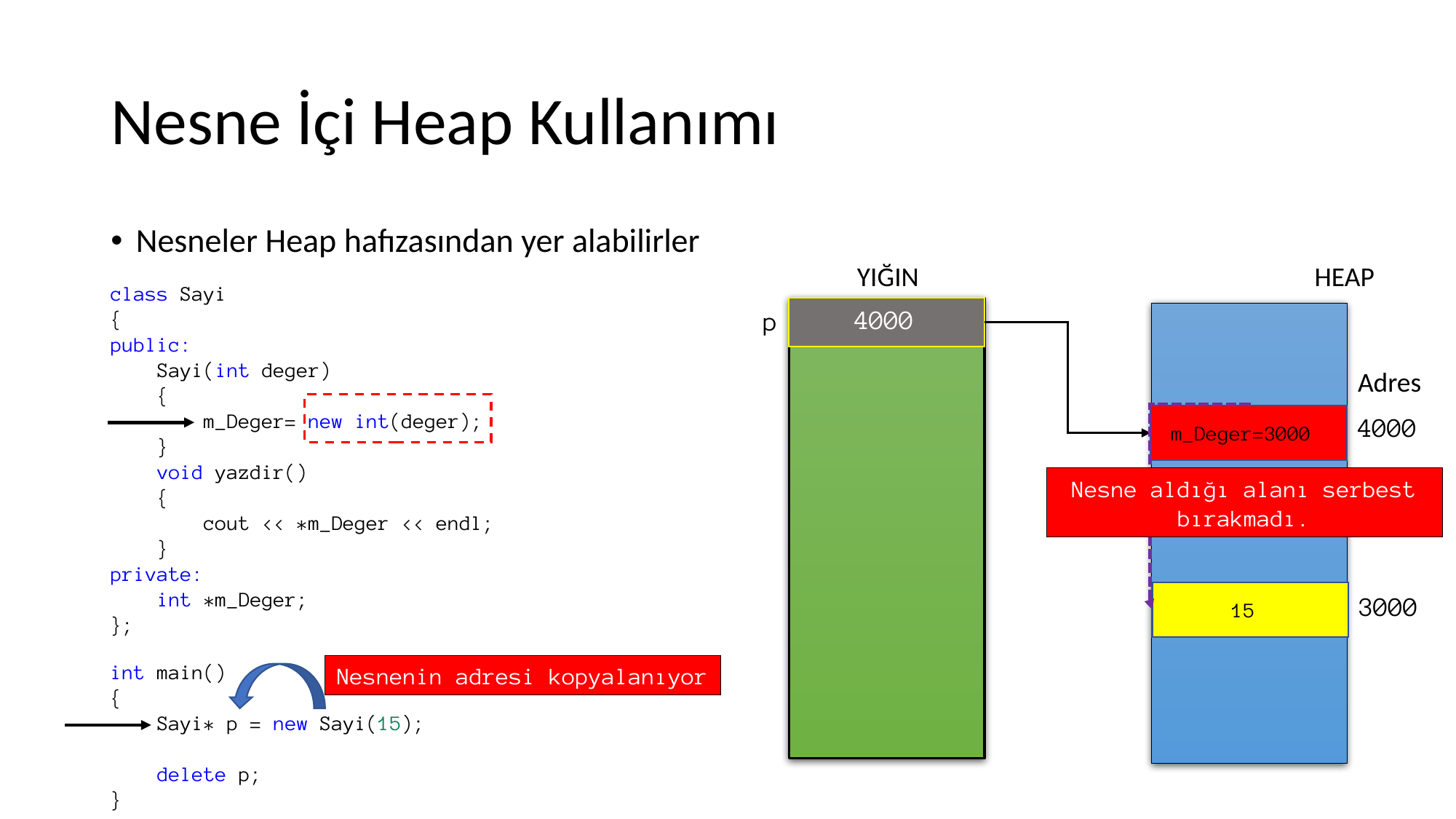

# Nesne İçi Heap Kullanımı
Nesneler Heap hafızasından yer alabilirler
YIĞIN
HEAP
class Sayi
{
public:
    Sayi(int deger)
    {
        m_Deger= new int(deger);
    }
    void yazdir()
    {
        cout << *m_Deger << endl;
    }
private:
    int *m_Deger;
};
4000
p

Adres

4000

m_Deger=3000
Nesne aldığı alanı serbest bırakmadı.

3000
15
int main()
{
    Sayi* p = new Sayi(15);
    delete p;
}
Nesnenin adresi kopyalanıyor